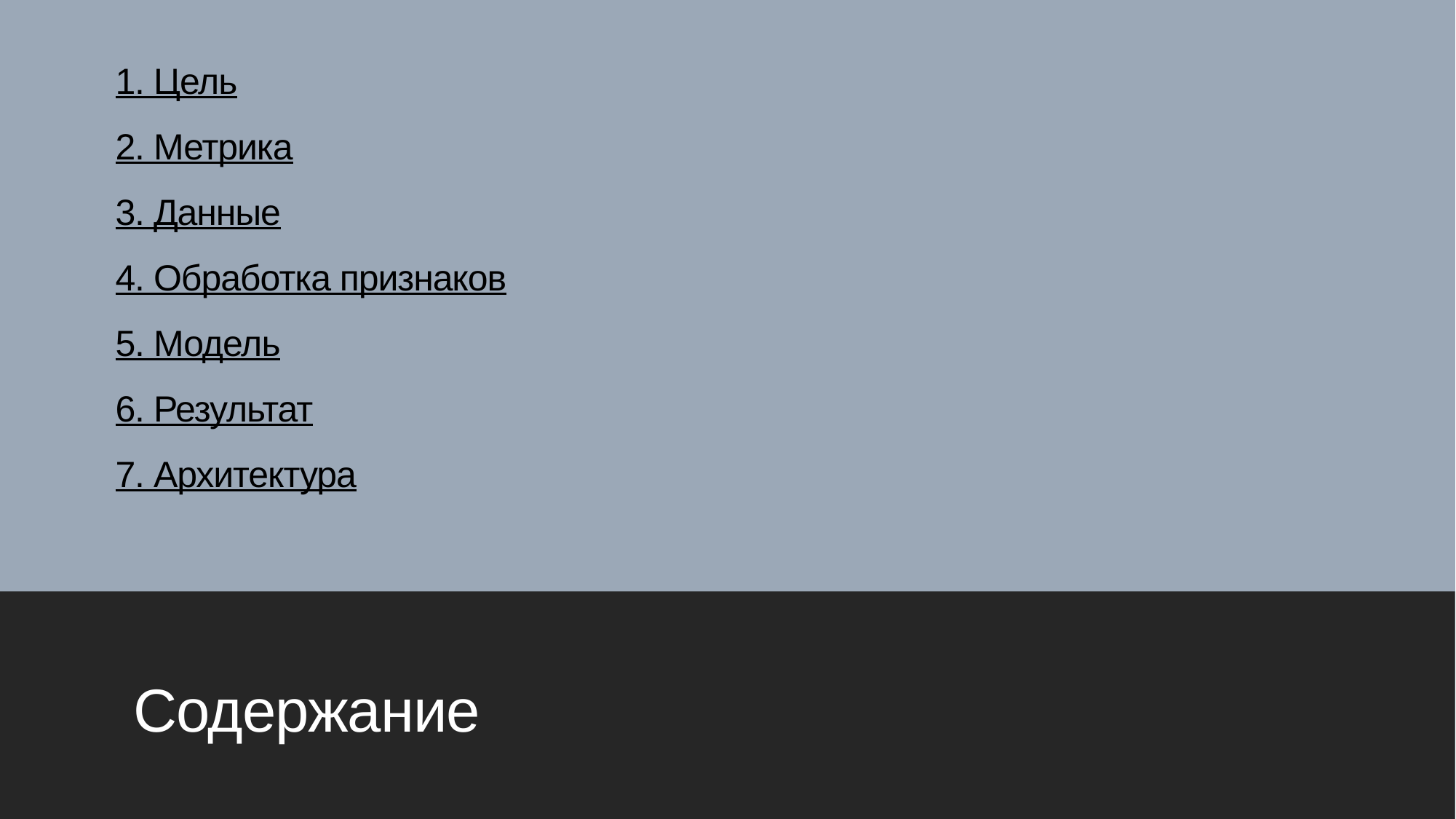

# 1. Цель 2. Метрика 3. Данные 4. Обработка признаков 5. Модель 6. Результат 7. Архитектура

Содержание